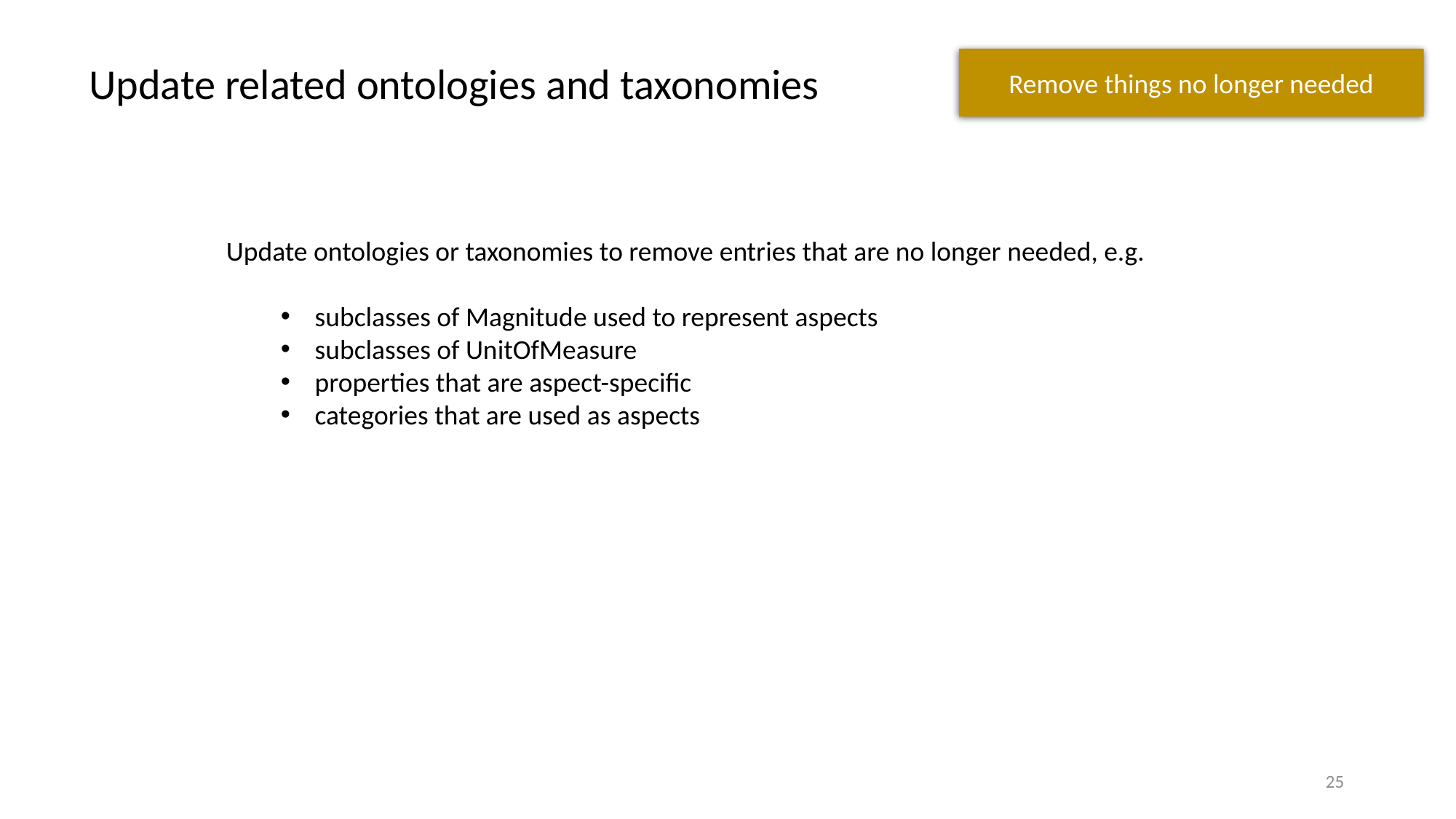

Remove things no longer needed
Update related ontologies and taxonomies
Update ontologies or taxonomies to remove entries that are no longer needed, e.g.

subclasses of Magnitude used to represent aspects
subclasses of UnitOfMeasure
properties that are aspect-specific
categories that are used as aspects
25